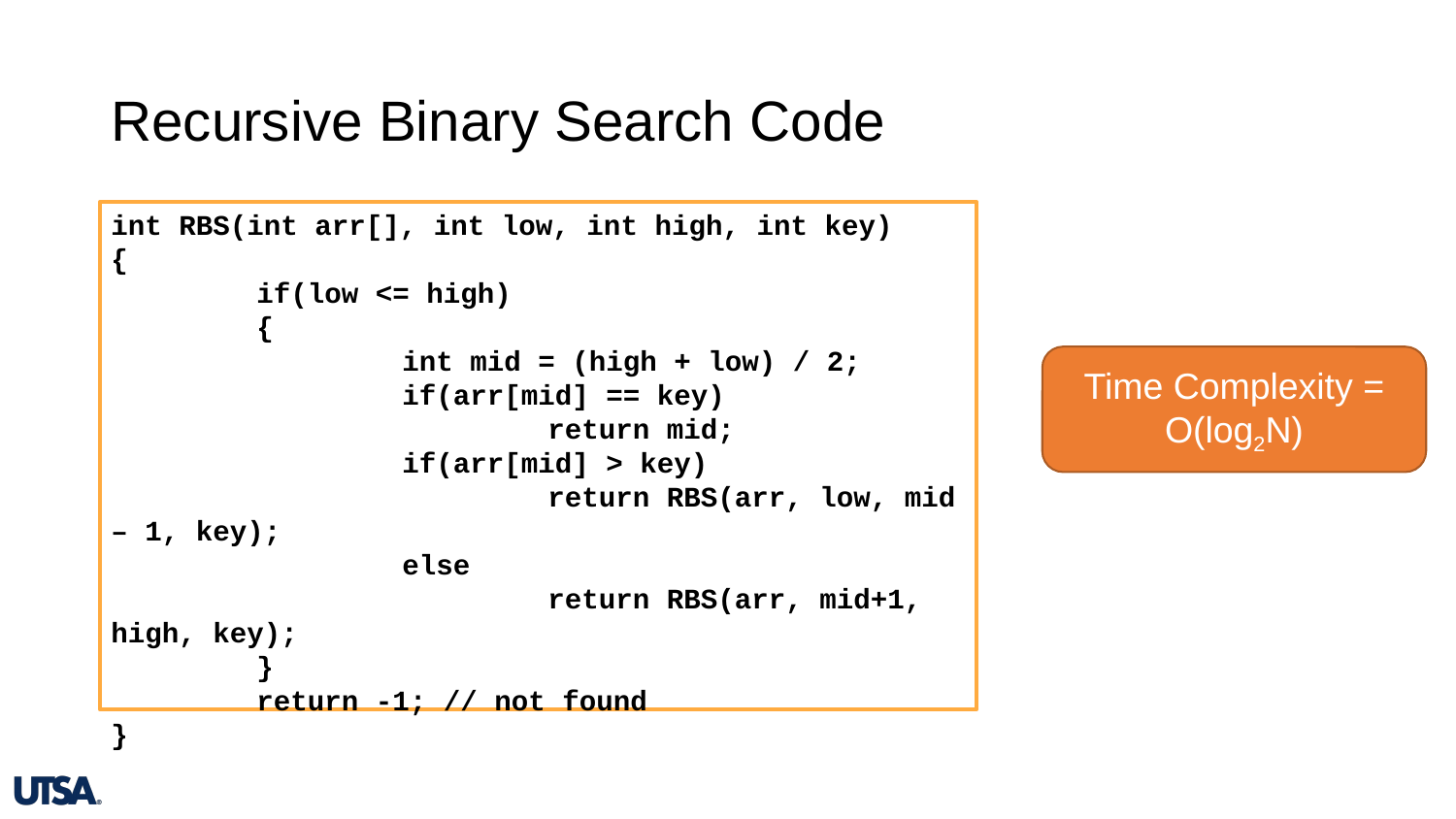

Recursive Binary Search Code
int RBS(int arr[], int low, int high, int key)
{
	if(low <= high)
	{
		int mid = (high + low) / 2;
		if(arr[mid] == key)
			return mid;
		if(arr[mid] > key)
			return RBS(arr, low, mid – 1, key);
		else
			return RBS(arr, mid+1, high, key);
	}
	return -1; // not found
}
Time Complexity = O(log2N)